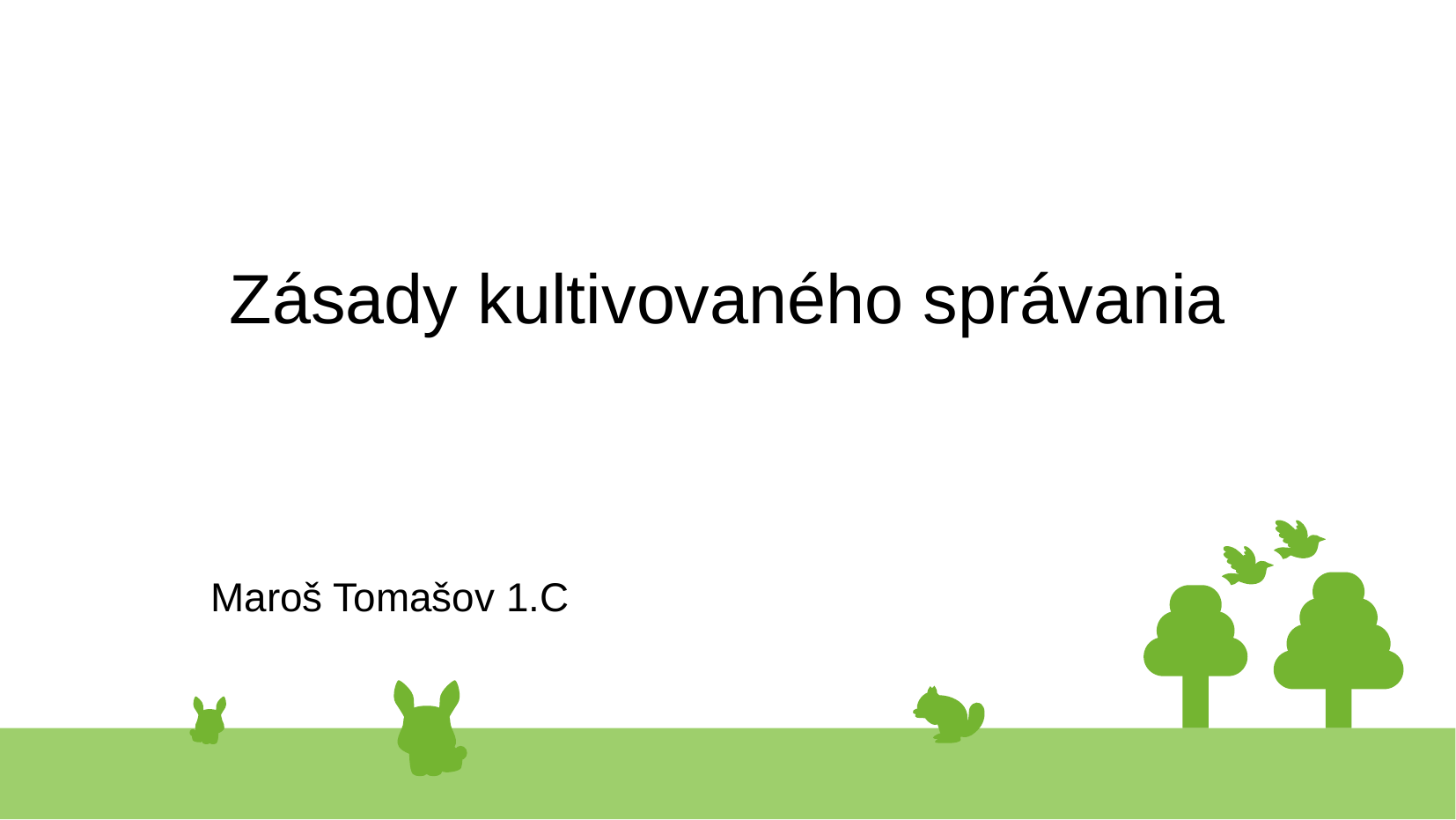

# Zásady kultivovaného správania
Maroš Tomašov 1.C